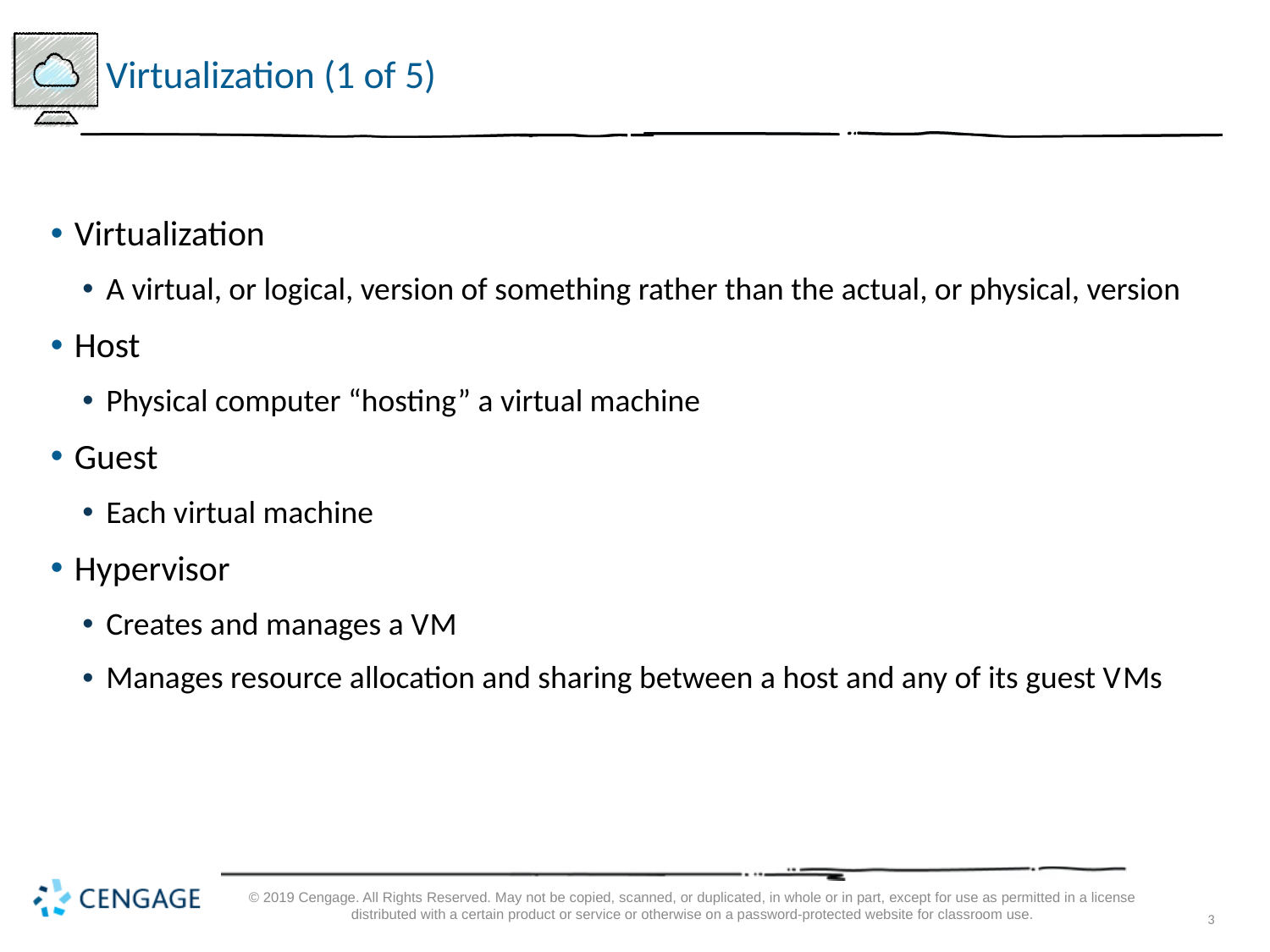

# Virtualization (1 of 5)
Virtualization
A virtual, or logical, version of something rather than the actual, or physical, version
Host
Physical computer “hosting” a virtual machine
Guest
Each virtual machine
Hypervisor
Creates and manages a V M
Manages resource allocation and sharing between a host and any of its guest V Ms
© 2019 Cengage. All Rights Reserved. May not be copied, scanned, or duplicated, in whole or in part, except for use as permitted in a license distributed with a certain product or service or otherwise on a password-protected website for classroom use.